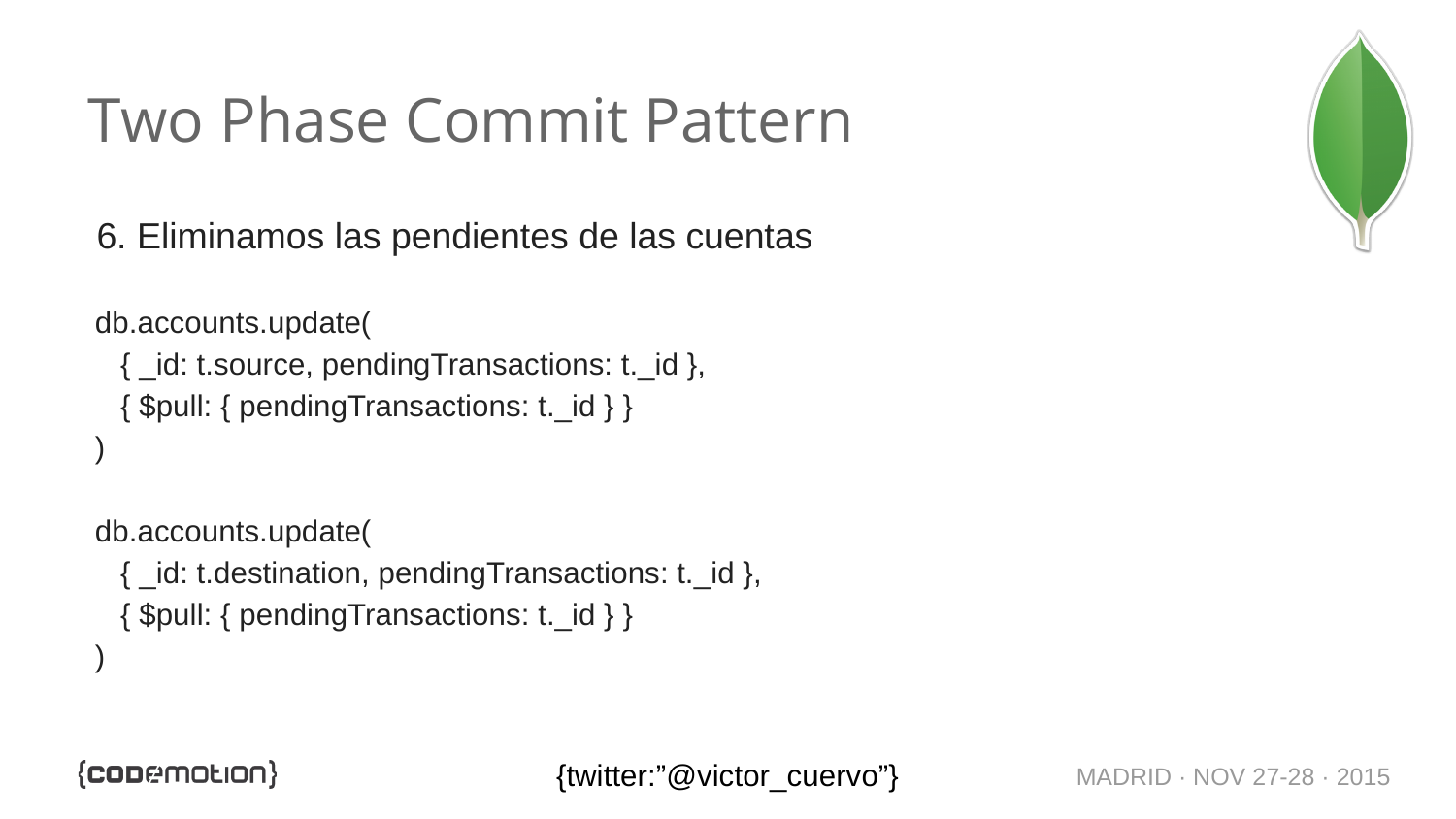

# Two Phase Commit Pattern
6. Eliminamos las pendientes de las cuentas

db.accounts.update(
   { _id: t.source, pendingTransactions: t._id },
   { $pull: { pendingTransactions: t._id } }
)

db.accounts.update(
   { _id: t.destination, pendingTransactions: t._id },
   { $pull: { pendingTransactions: t._id } }
)